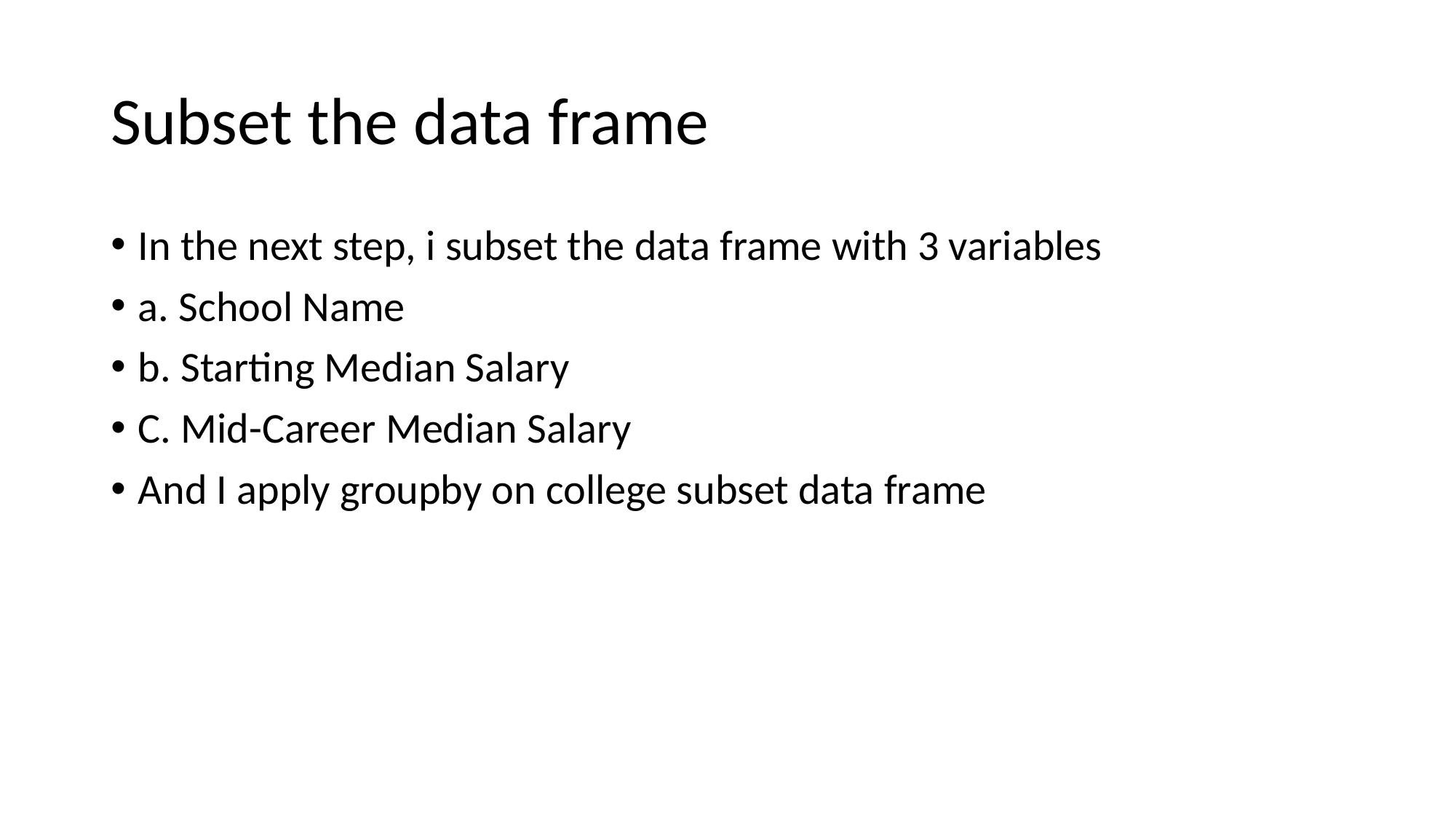

# Subset the data frame
In the next step, i subset the data frame with 3 variables
a. School Name
b. Starting Median Salary
C. Mid-Career Median Salary
And I apply groupby on college subset data frame